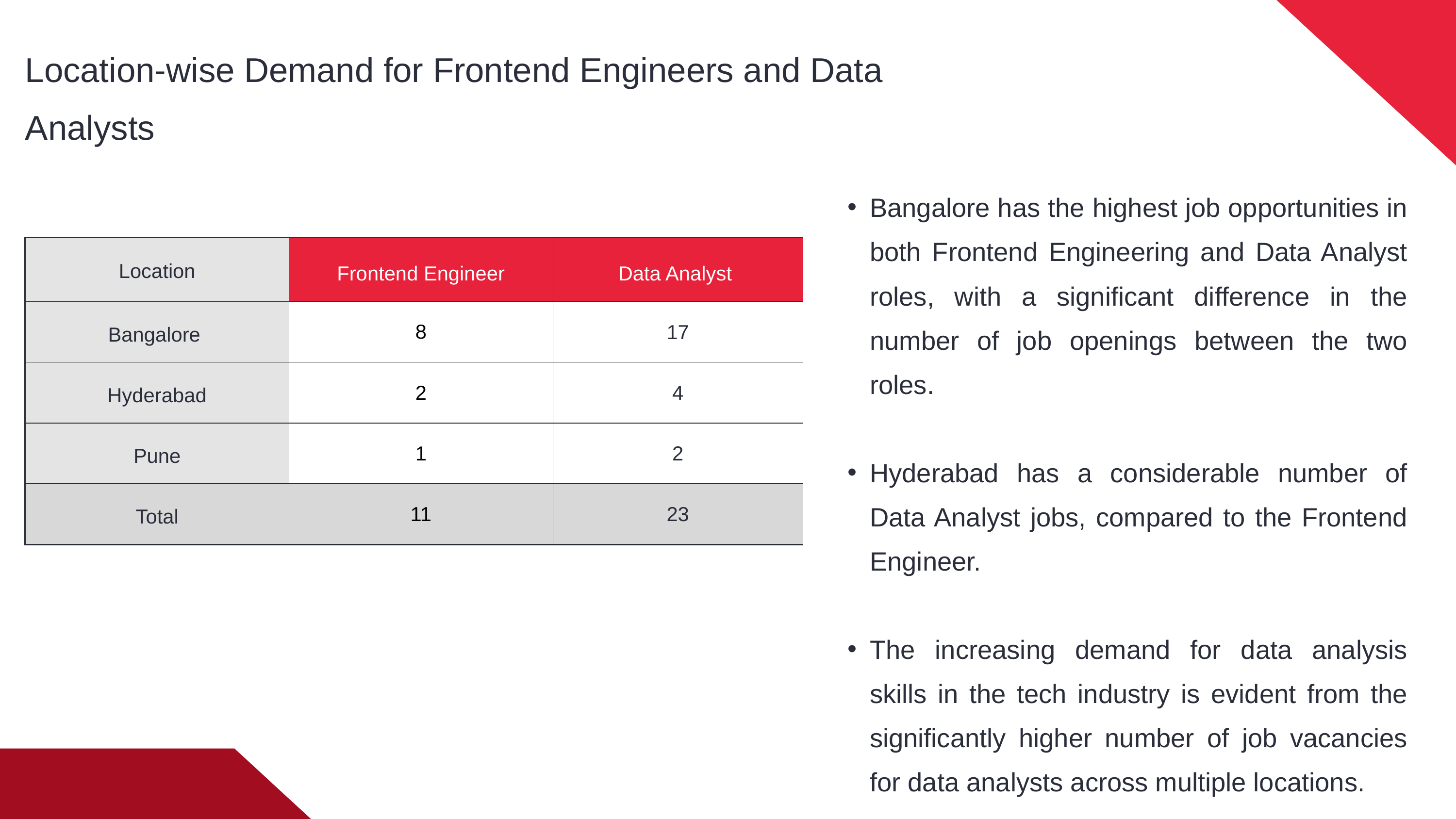

Location-wise Demand for Frontend Engineers and Data Analysts
Bangalore has the highest job opportunities in both Frontend Engineering and Data Analyst roles, with a significant difference in the number of job openings between the two roles.

Hyderabad has a considerable number of Data Analyst jobs, compared to the Frontend Engineer.

The increasing demand for data analysis skills in the tech industry is evident from the significantly higher number of job vacancies for data analysts across multiple locations.
| Location | Frontend Engineer | Data Analyst |
| --- | --- | --- |
| Bangalore | 8 | 17 |
| Hyderabad | 2 | 4 |
| Pune | 1 | 2 |
| Total | 11 | 23 |